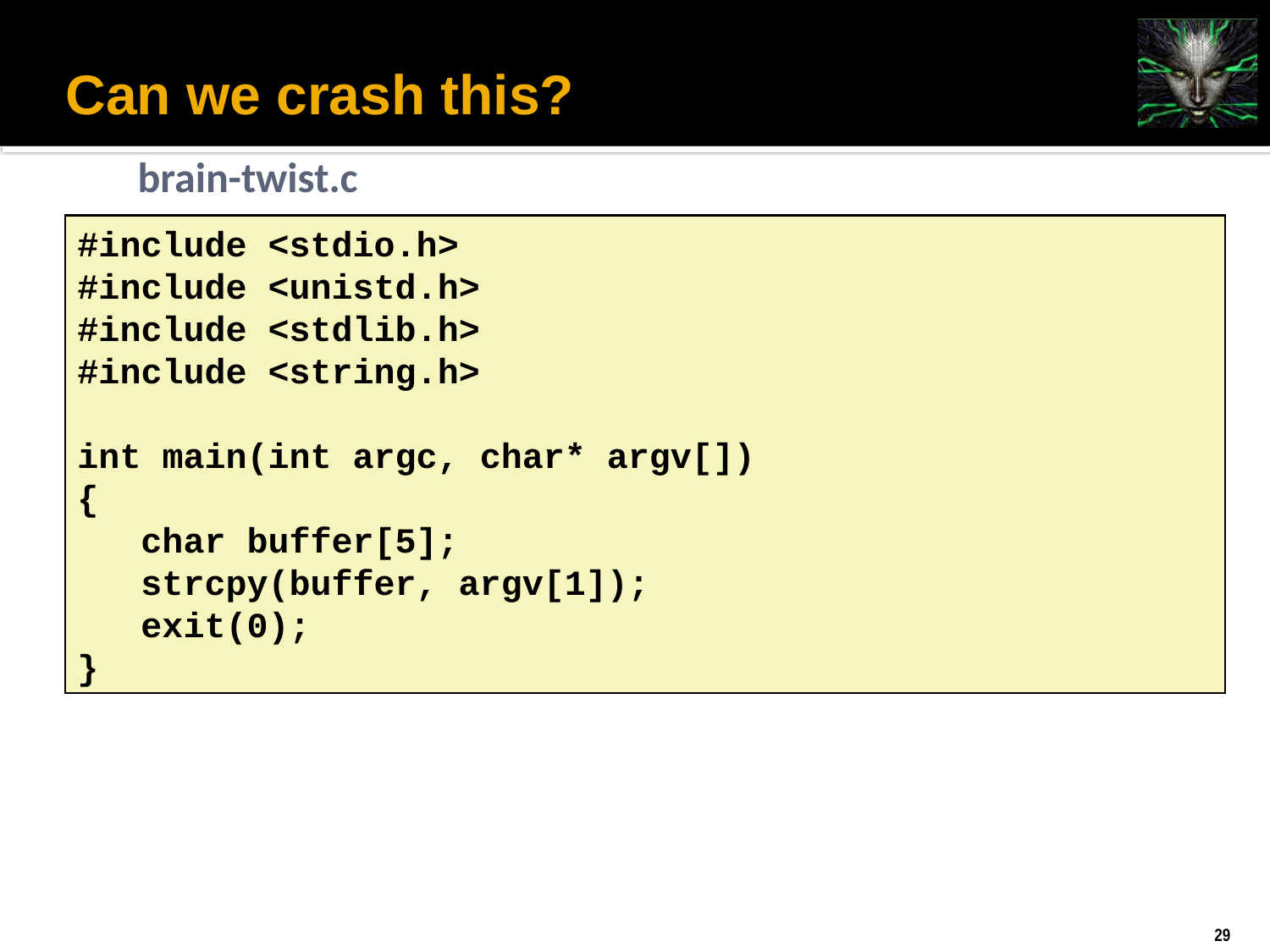

# Can we crash this?
brain-twist.c

#include <stdio.h>
#include <unistd.h>
#include <stdlib.h>
#include <string.h>

int main(int argc, char* argv[])
{
	char buffer[5];
	strcpy(buffer, argv[1]);
	exit(0);
}